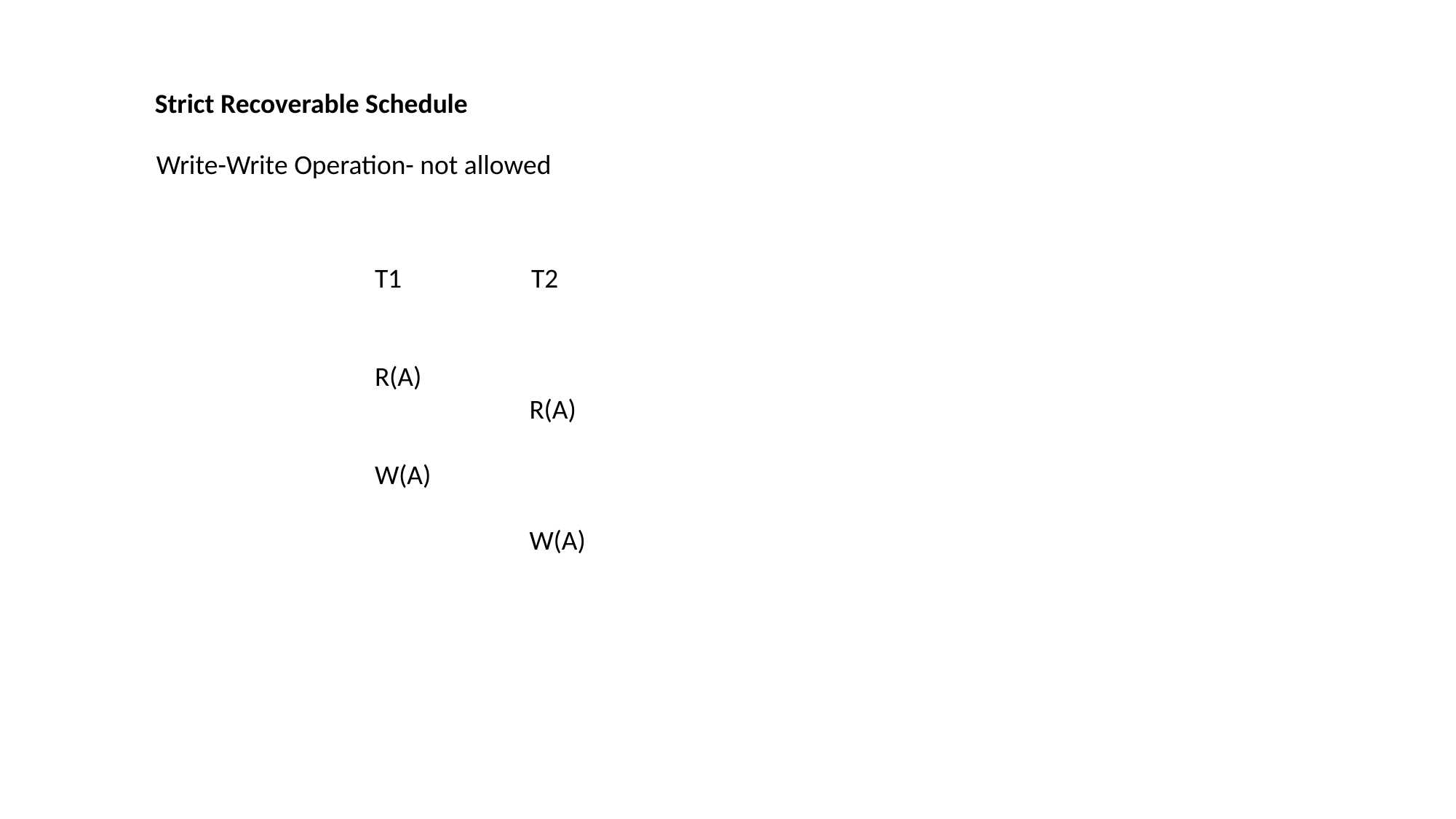

Strict Recoverable Schedule
Write-Write Operation- not allowed
T1                     T2

R(A)
                         R(A)

W(A)

                         W(A)